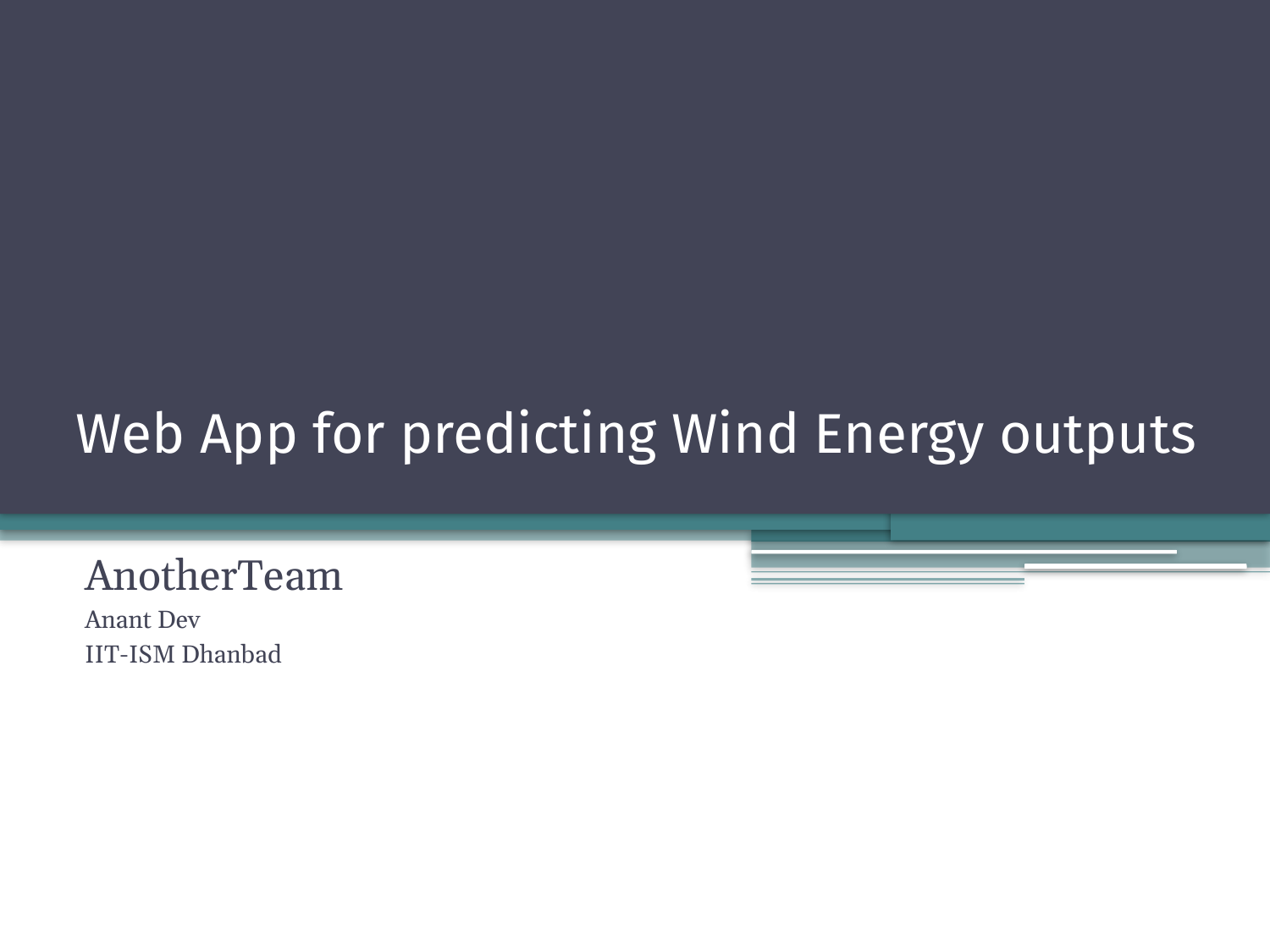

# Web App for predicting Wind Energy outputs
AnotherTeam
Anant Dev
IIT-ISM Dhanbad